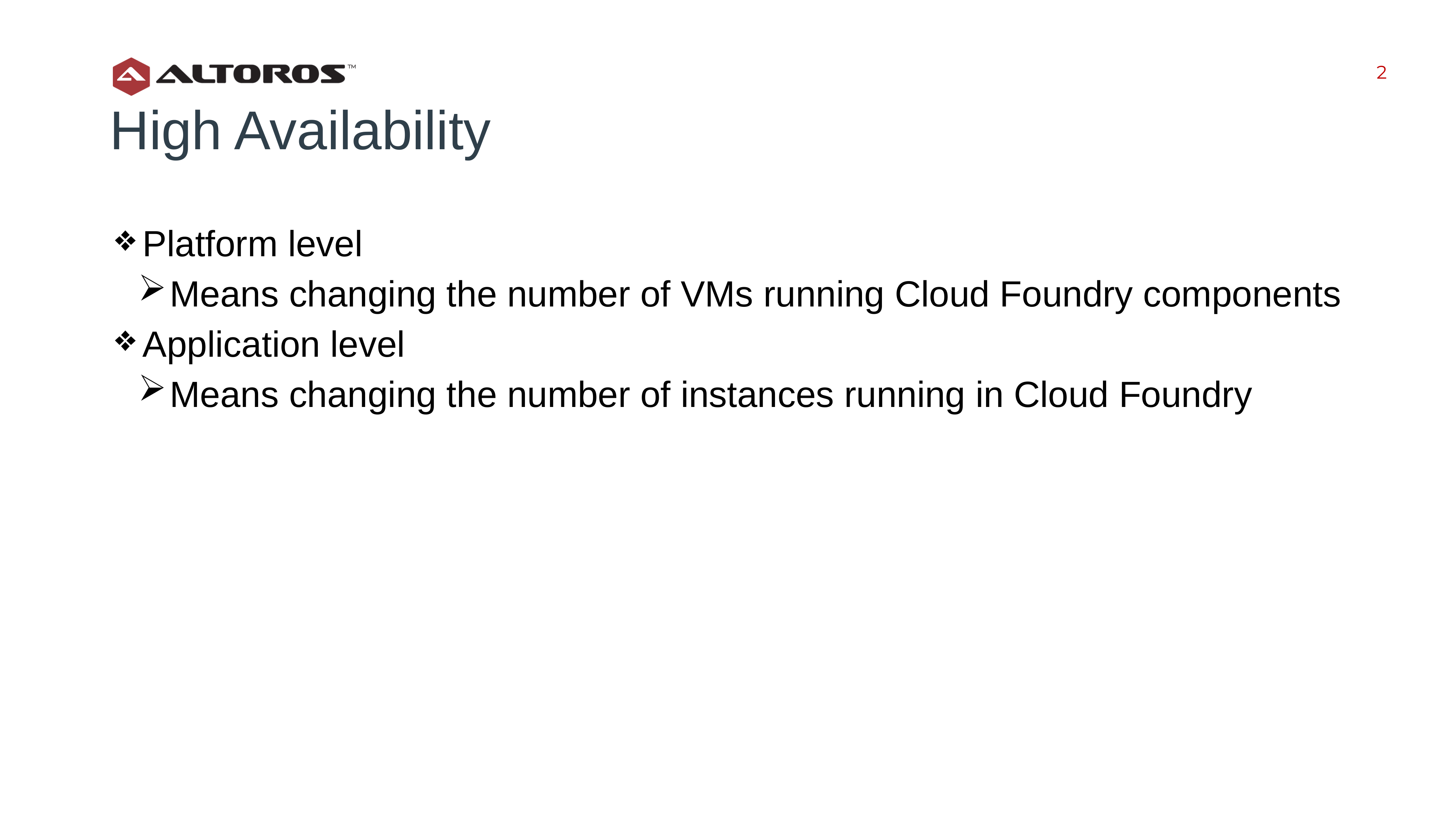

2
2
High Availability
Platform level
Means changing the number of VMs running Cloud Foundry components
Application level
Means changing the number of instances running in Cloud Foundry